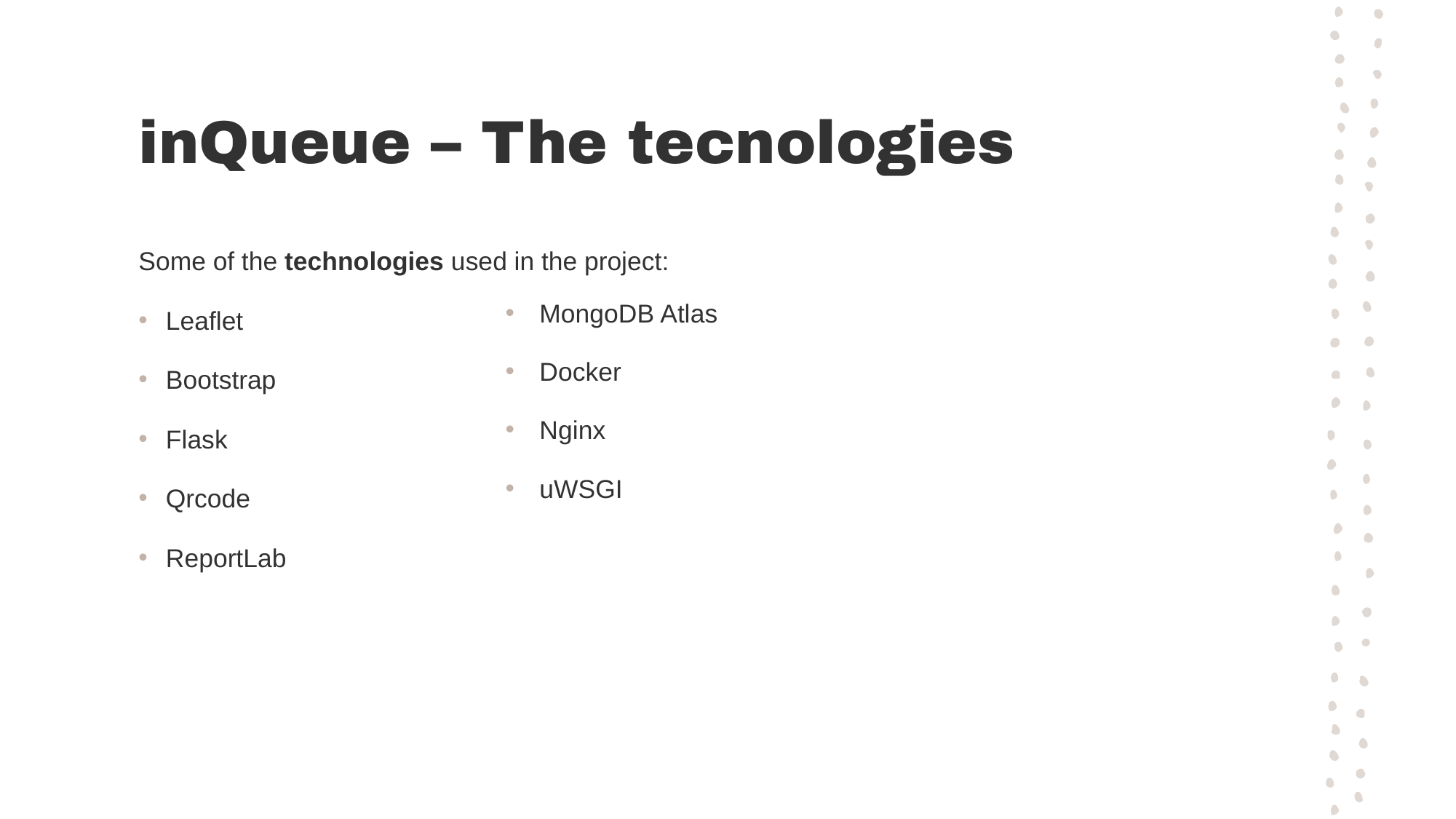

# inQueue – The tecnologies
Some of the technologies used in the project:
Leaflet
Bootstrap
Flask
Qrcode
ReportLab

MongoDB Atlas
Docker
Nginx
uWSGI